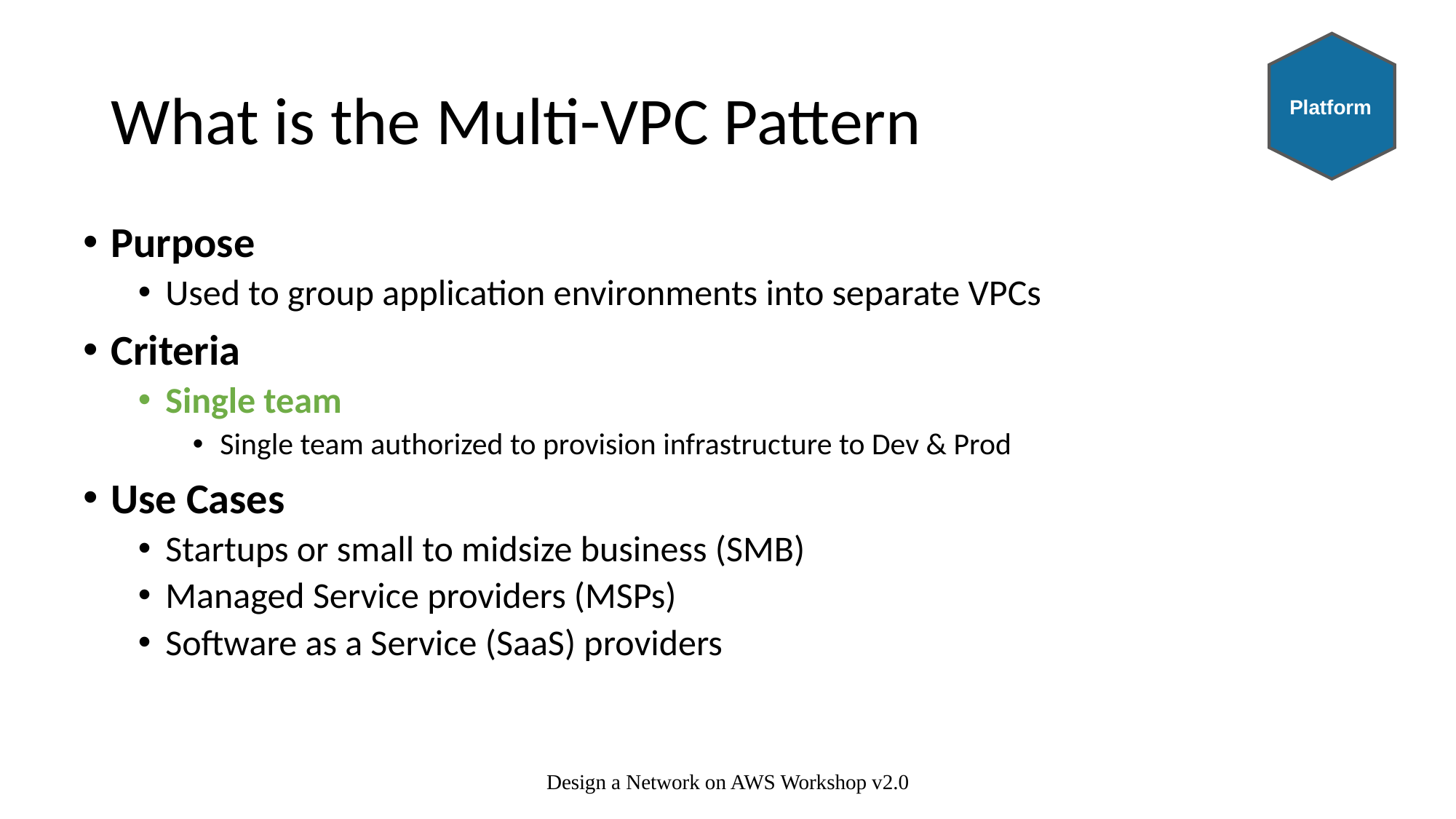

Platform
# What is the Multi-VPC Pattern

Purpose
Used to group application environments into separate VPCs
Criteria
Single team
Single team authorized to provision infrastructure to Dev & Prod
Use Cases
Startups or small to midsize business (SMB)
Managed Service providers (MSPs)
Software as a Service (SaaS) providers

Design a Network on AWS Workshop v2.0